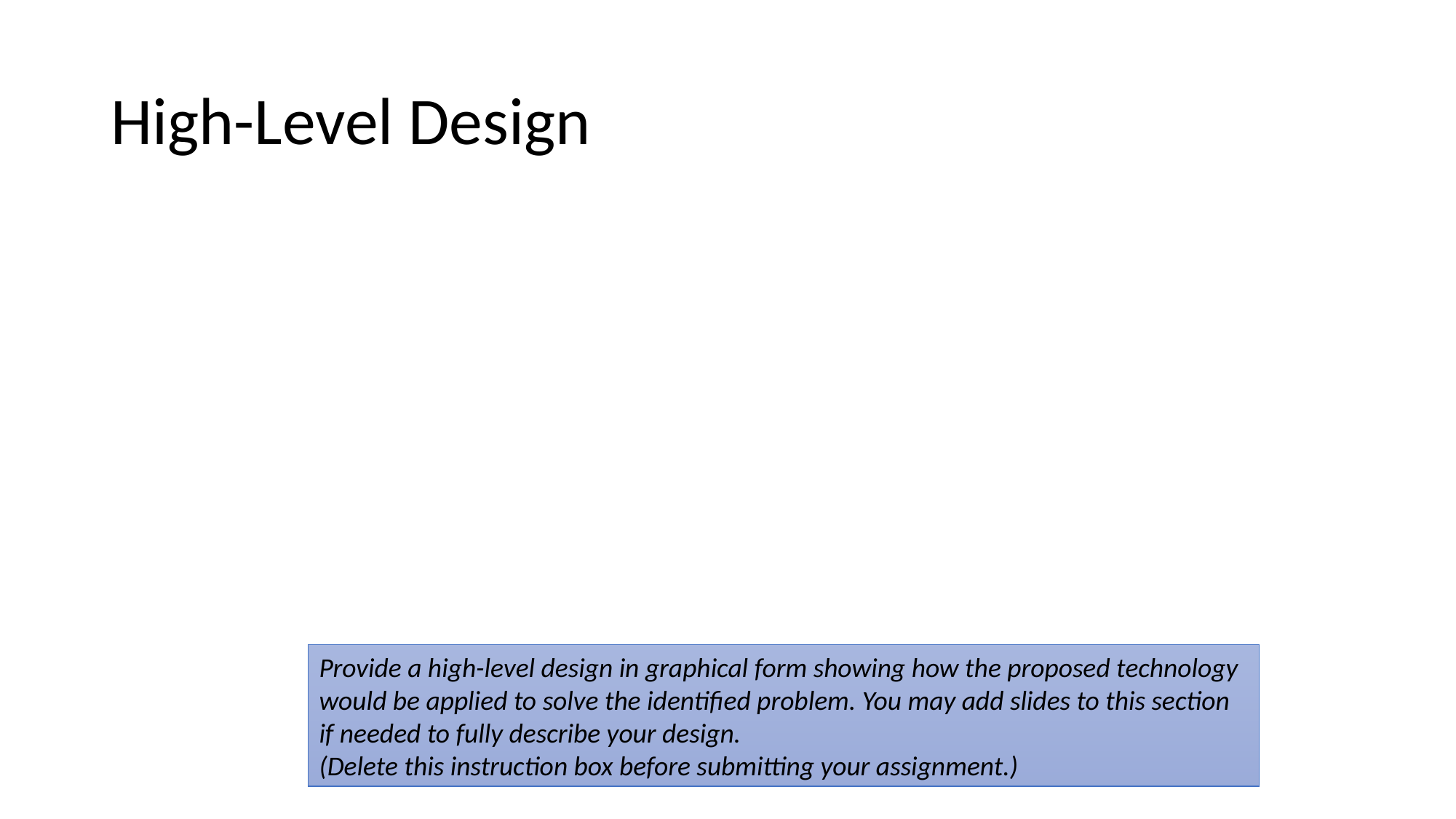

# High-Level Design

Provide a high-level design in graphical form showing how the proposed technology would be applied to solve the identified problem. You may add slides to this section if needed to fully describe your design.
(Delete this instruction box before submitting your assignment.)